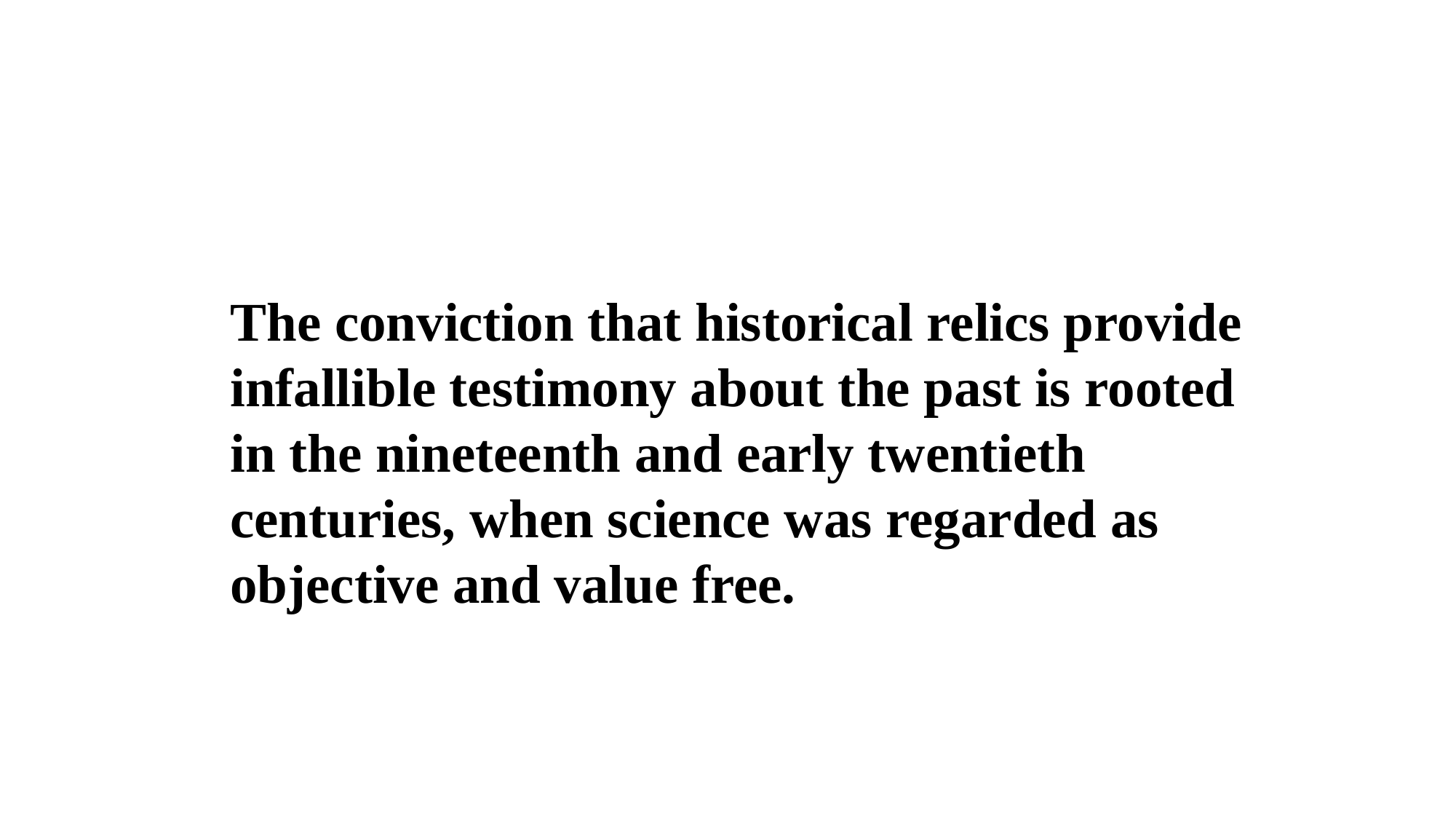

The conviction that historical relics provide infallible testimony about the past is rooted in the nineteenth and early twentieth centuries, when science was regarded as objective and value free.